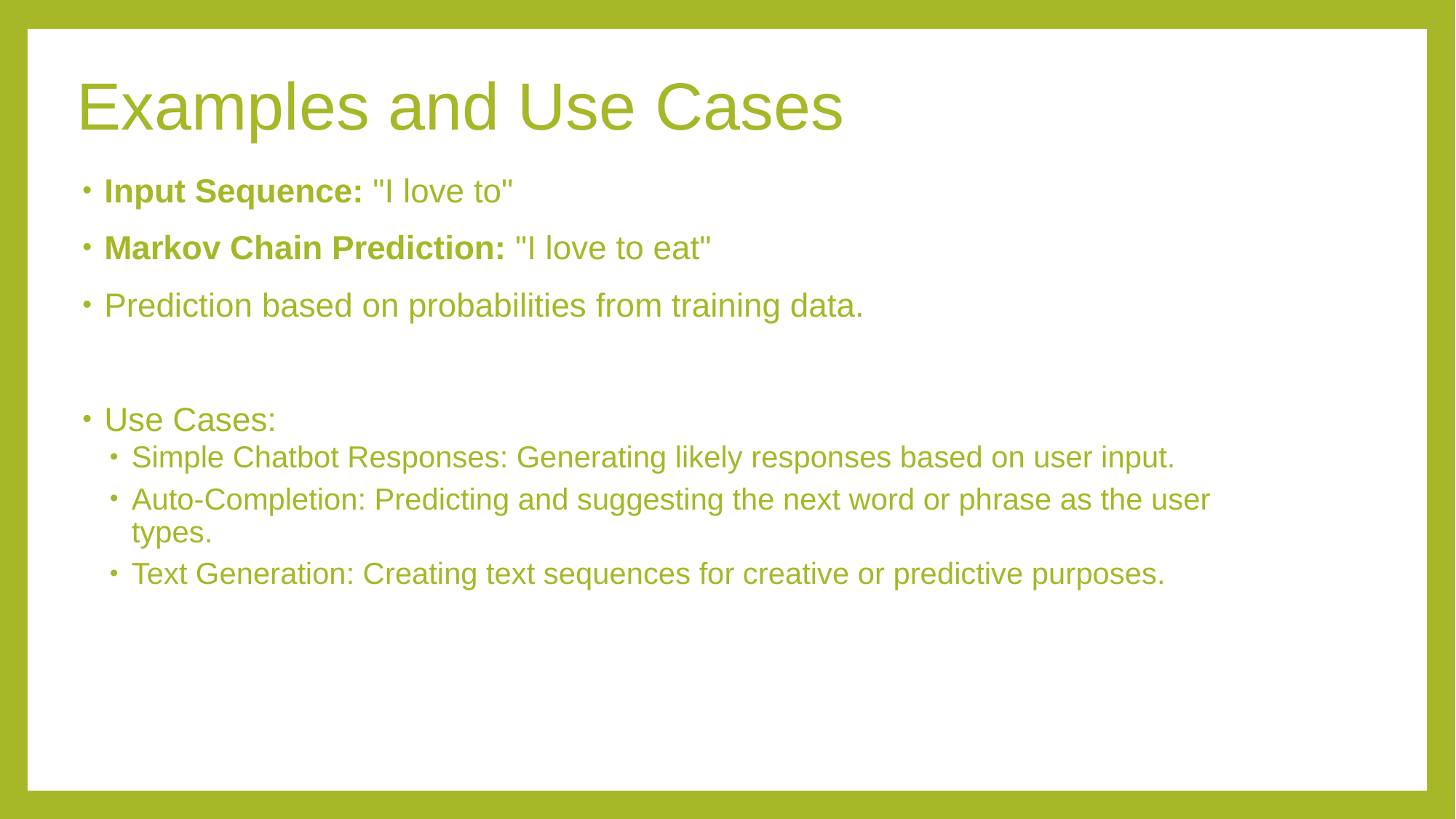

# Examples and Use Cases
Input Sequence: "I love to"
Markov Chain Prediction: "I love to eat"
Prediction based on probabilities from training data.

Use Cases:
Simple Chatbot Responses: Generating likely responses based on user input.
Auto-Completion: Predicting and suggesting the next word or phrase as the user types.
Text Generation: Creating text sequences for creative or predictive purposes.